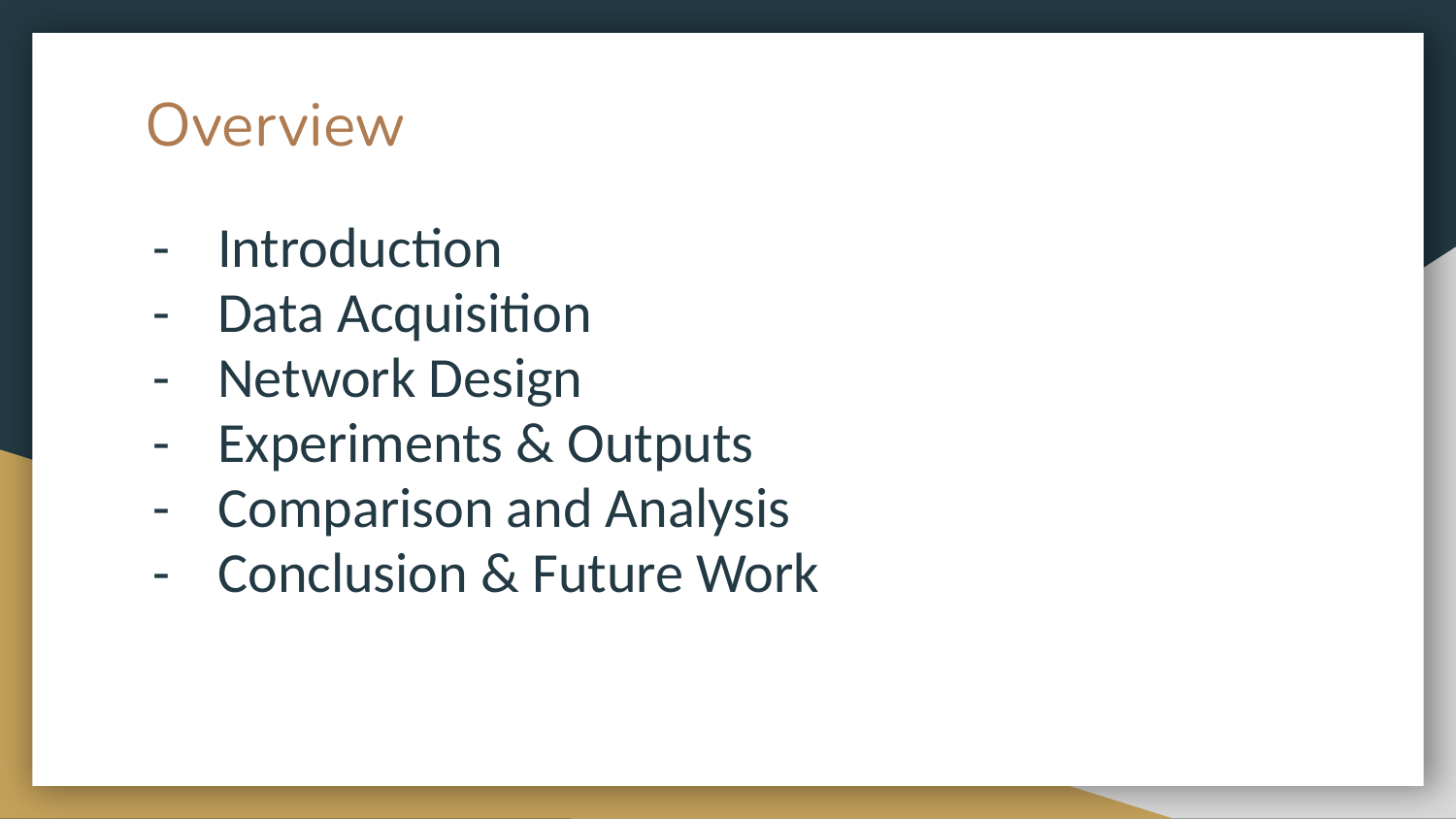

# Overview
Introduction
Data Acquisition
Network Design
Experiments & Outputs
Comparison and Analysis
Conclusion & Future Work